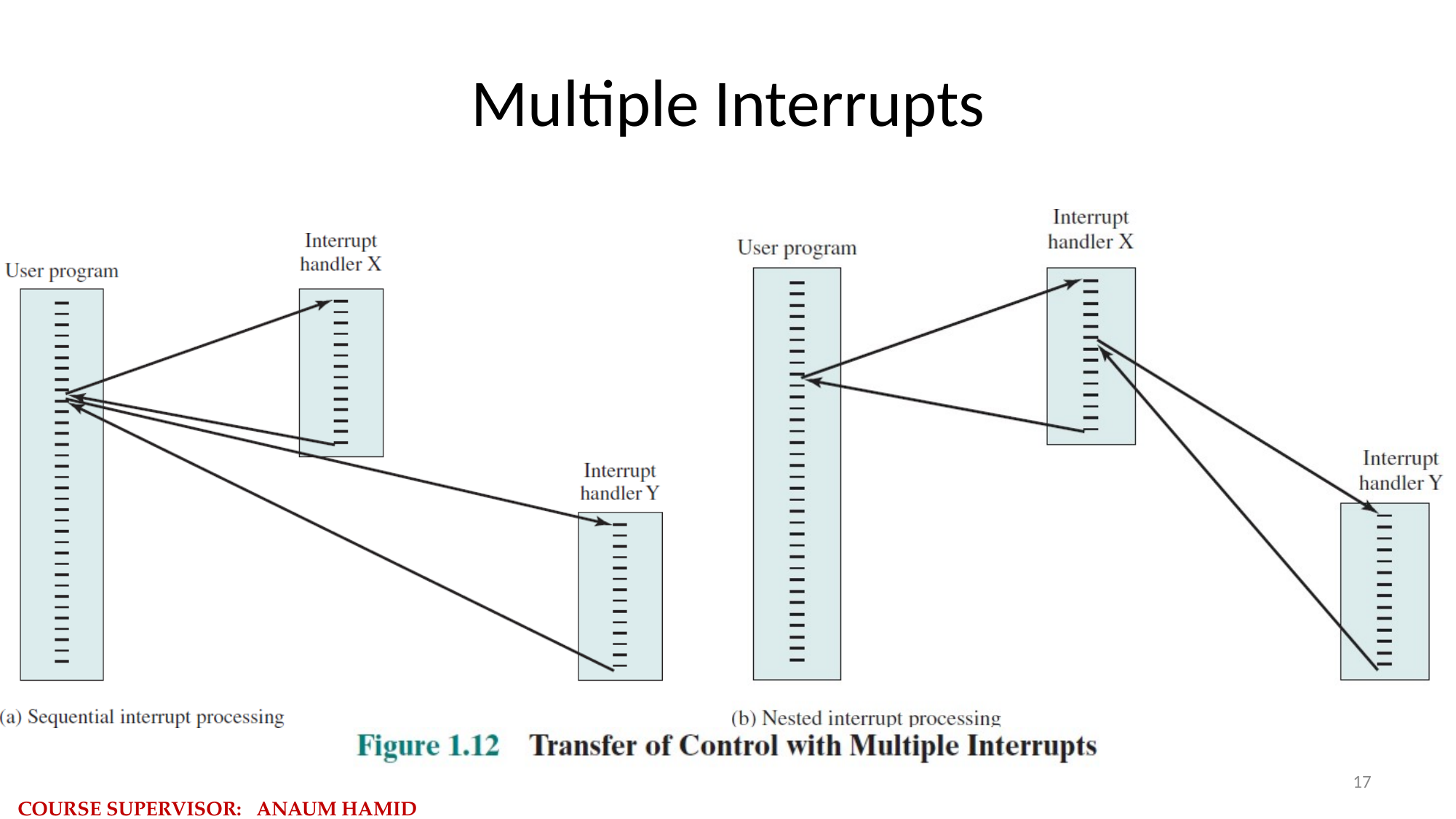

# Multiple Interrupts

17
COURSE SUPERVISOR:   ANAUM HAMID